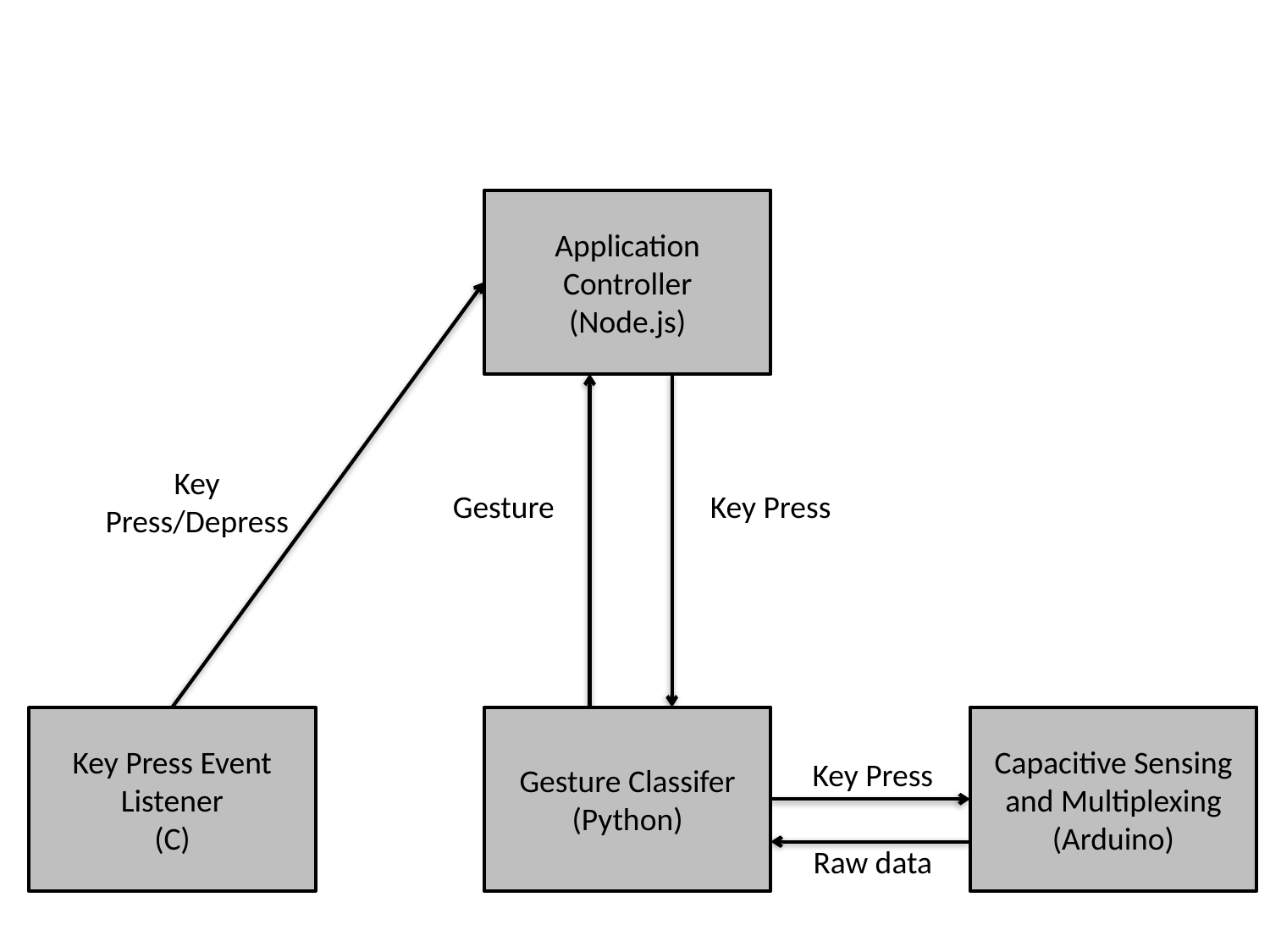

Application Controller
(Node.js)
Key Press/Depress
Gesture
Key Press
Key Press Event Listener
(C)
Gesture Classifer
(Python)
Capacitive Sensing and Multiplexing
(Arduino)
Key Press
Raw data